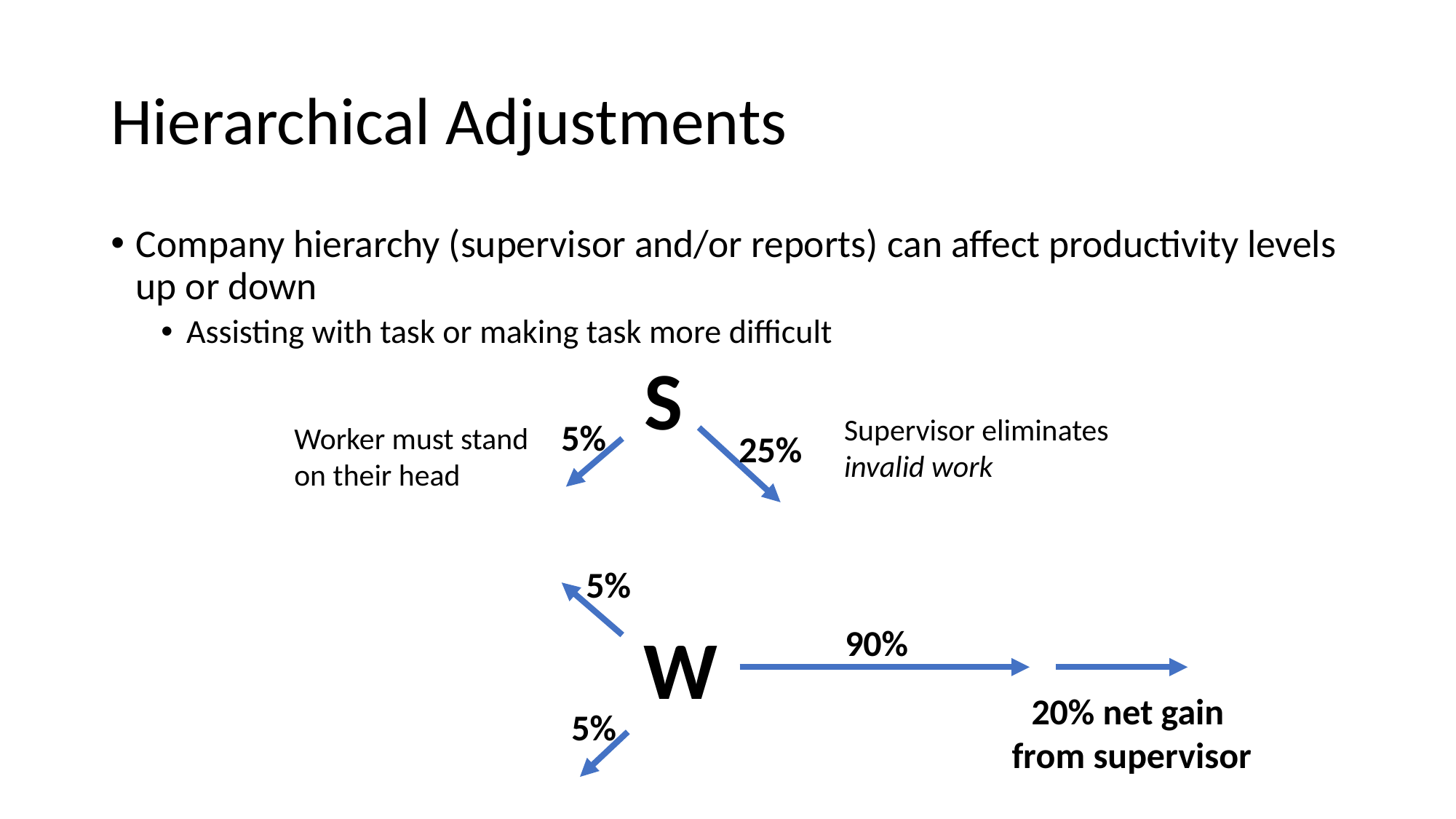

# Hierarchical Adjustments
Company hierarchy (supervisor and/or reports) can affect productivity levels up or down
Assisting with task or making task more difficult
S
Supervisor eliminates
invalid work
5%
Worker must stand
on their head
25%
5%
W
90%
20% net gain
from supervisor
5%